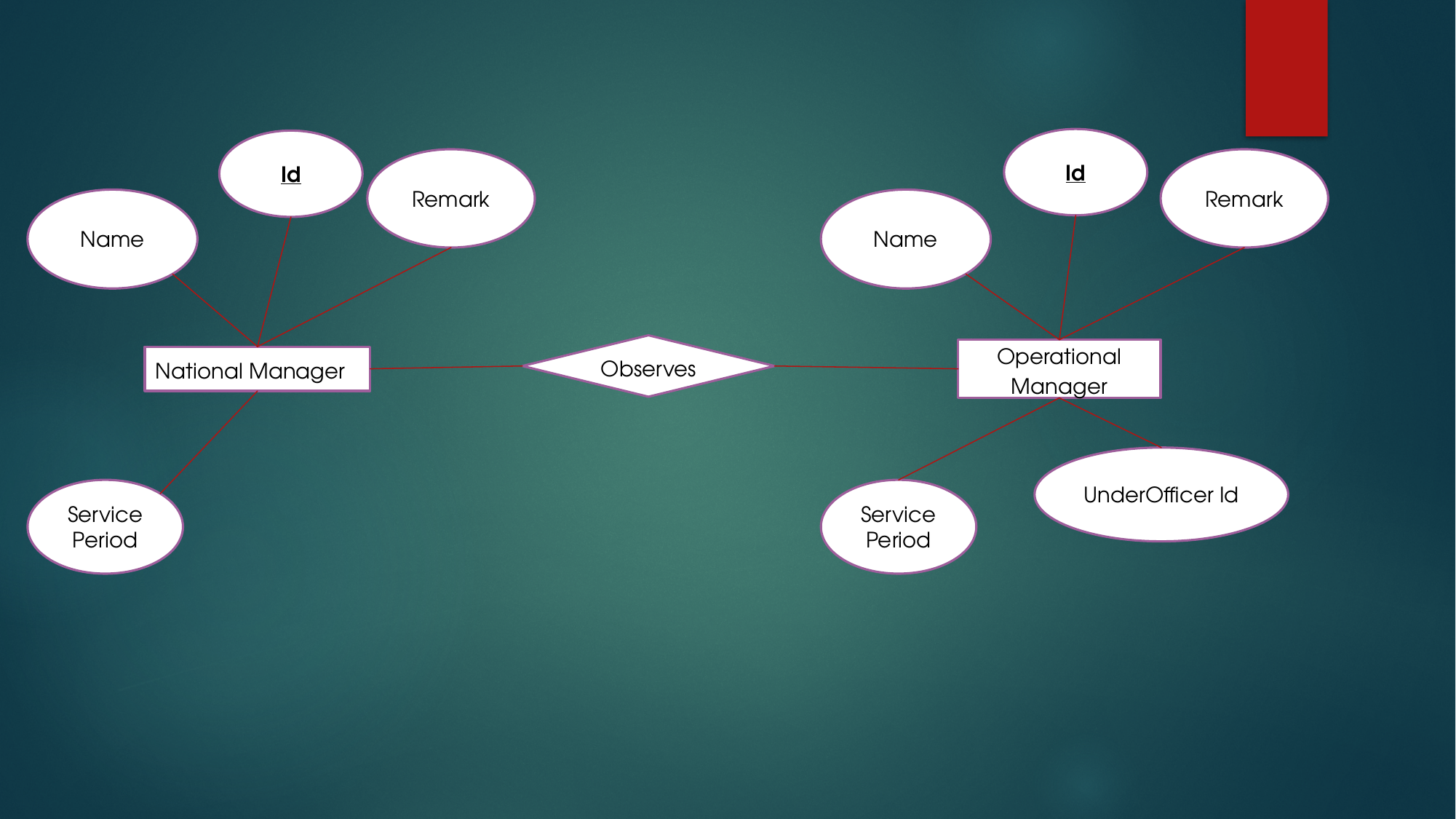

Id
Id
Remark
Remark
Name
Name
Observes
Operational Manager
National Manager
UnderOfficer Id
Service Period
Service Period